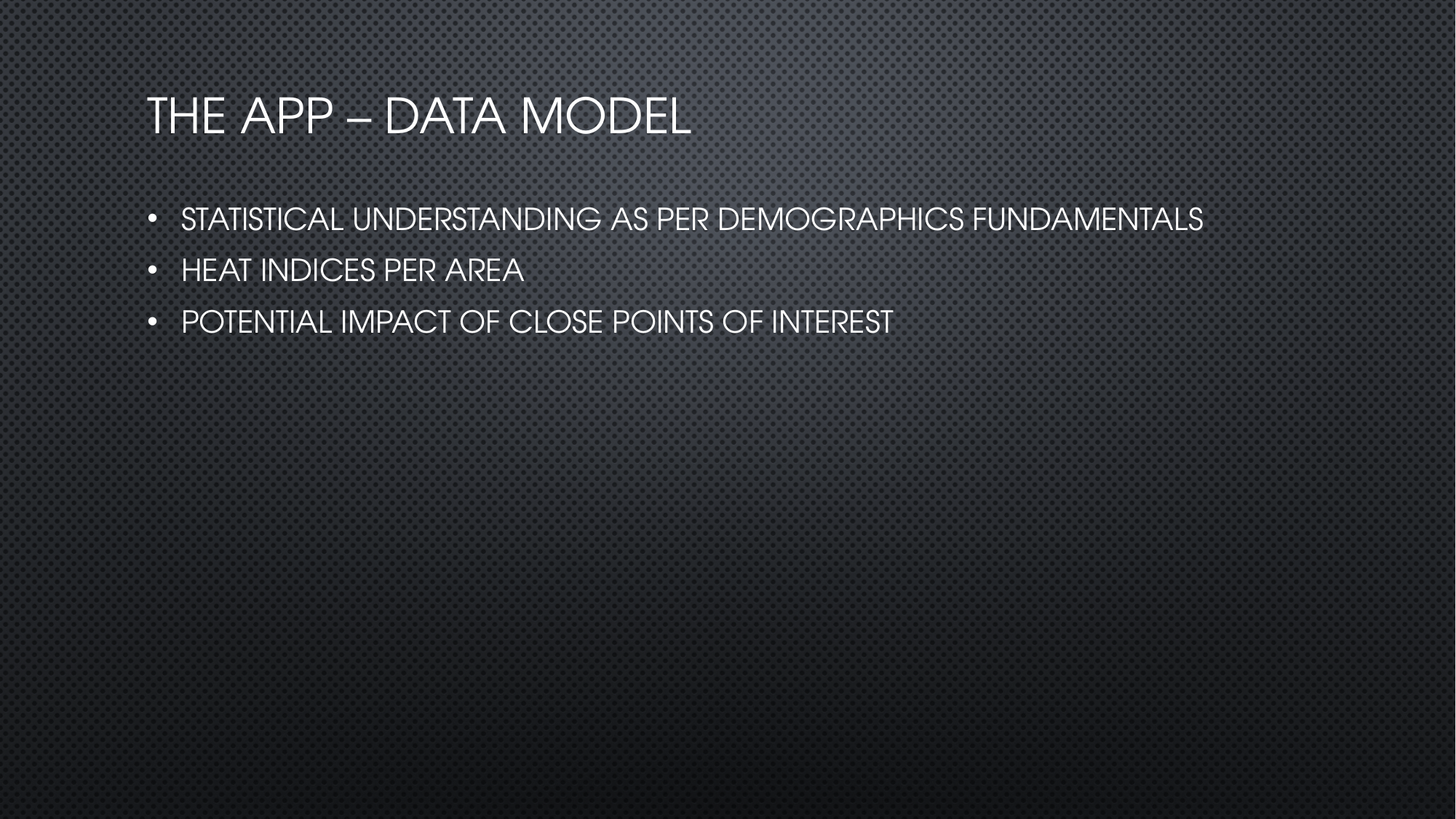

# The app – Data Model
Statistical understanding as per demographics fundamentals
Heat indices per area
Potential impact of close points of interest